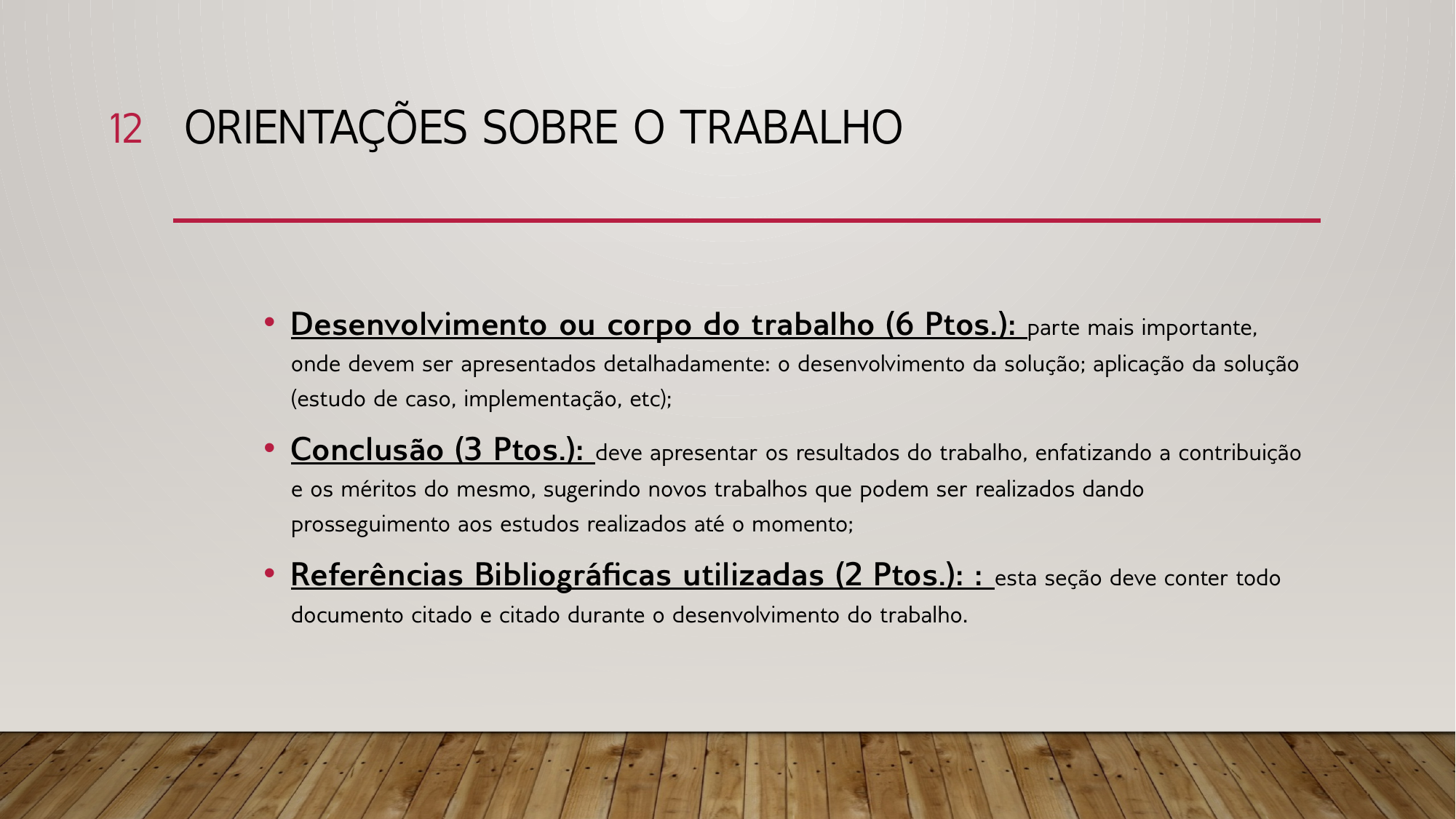

12
# Orientações sobre o trabalho
Desenvolvimento ou corpo do trabalho (6 Ptos.): parte mais importante, onde devem ser apresentados detalhadamente: o desenvolvimento da solução; aplicação da solução (estudo de caso, implementação, etc);
Conclusão (3 Ptos.): deve apresentar os resultados do trabalho, enfatizando a contribuição e os méritos do mesmo, sugerindo novos trabalhos que podem ser realizados dando prosseguimento aos estudos realizados até o momento;
Referências Bibliográficas utilizadas (2 Ptos.): : esta seção deve conter todo documento citado e citado durante o desenvolvimento do trabalho.